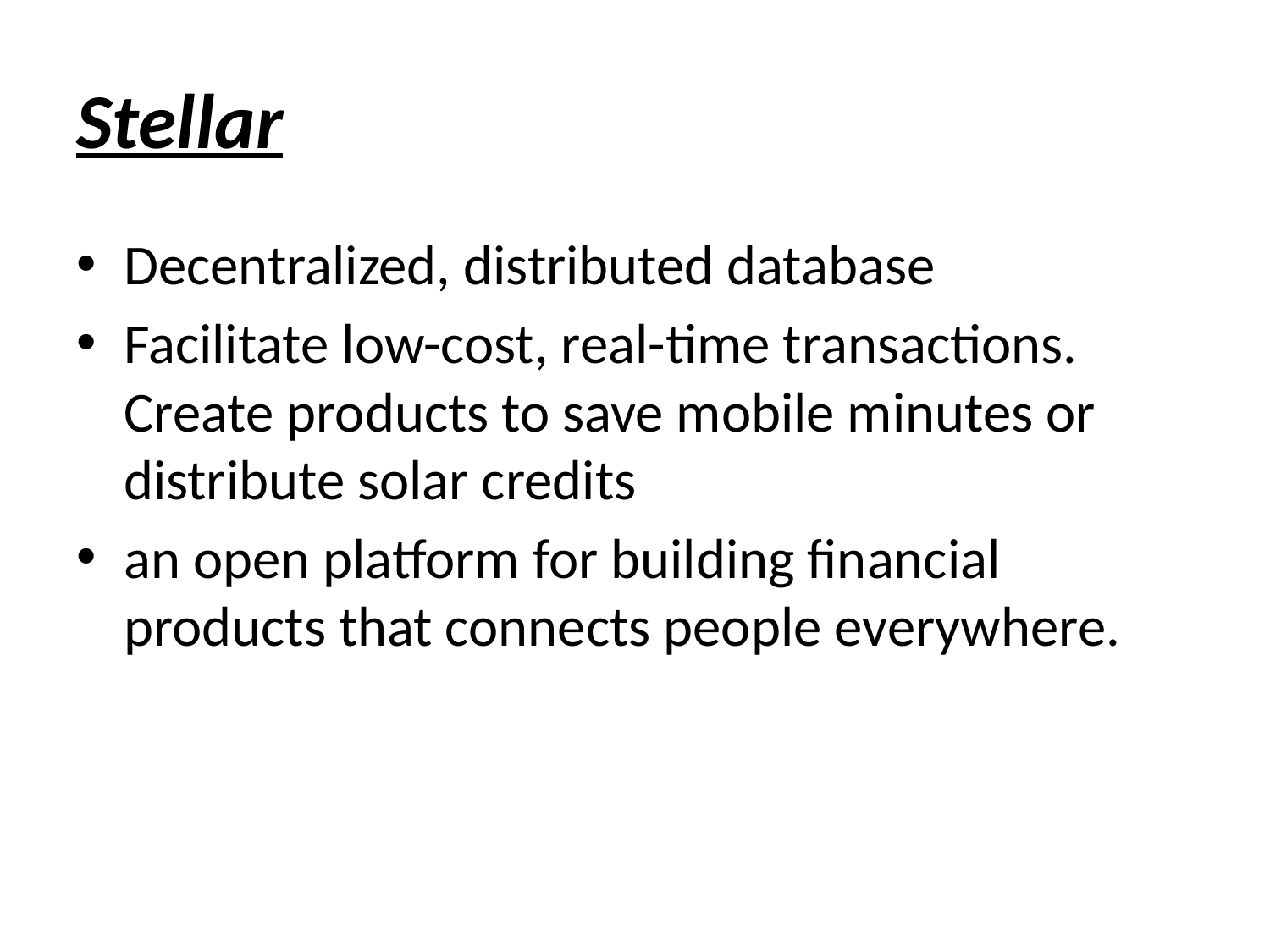

# Stellar
Decentralized, distributed database
Facilitate low-cost, real-time transactions. Create products to save mobile minutes or distribute solar credits
an open platform for building financial products that connects people everywhere.